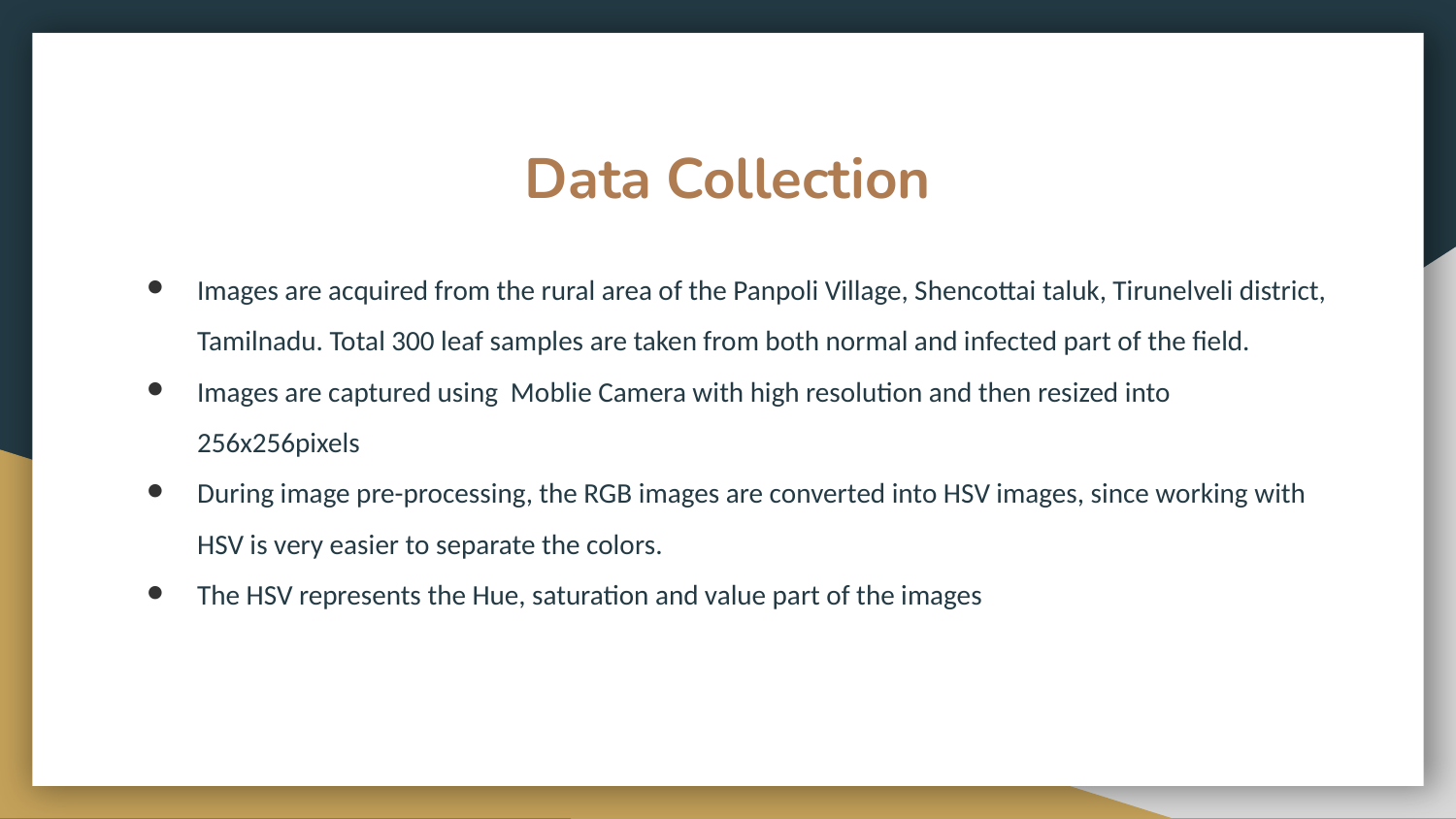

# Data Collection

Images are acquired from the rural area of the Panpoli Village, Shencottai taluk, Tirunelveli district, Tamilnadu. Total 300 leaf samples are taken from both normal and infected part of the field.
Images are captured using  Moblie Camera with high resolution and then resized into 256x256pixels
During image pre-processing, the RGB images are converted into HSV images, since working with HSV is very easier to separate the colors.
The HSV represents the Hue, saturation and value part of the images